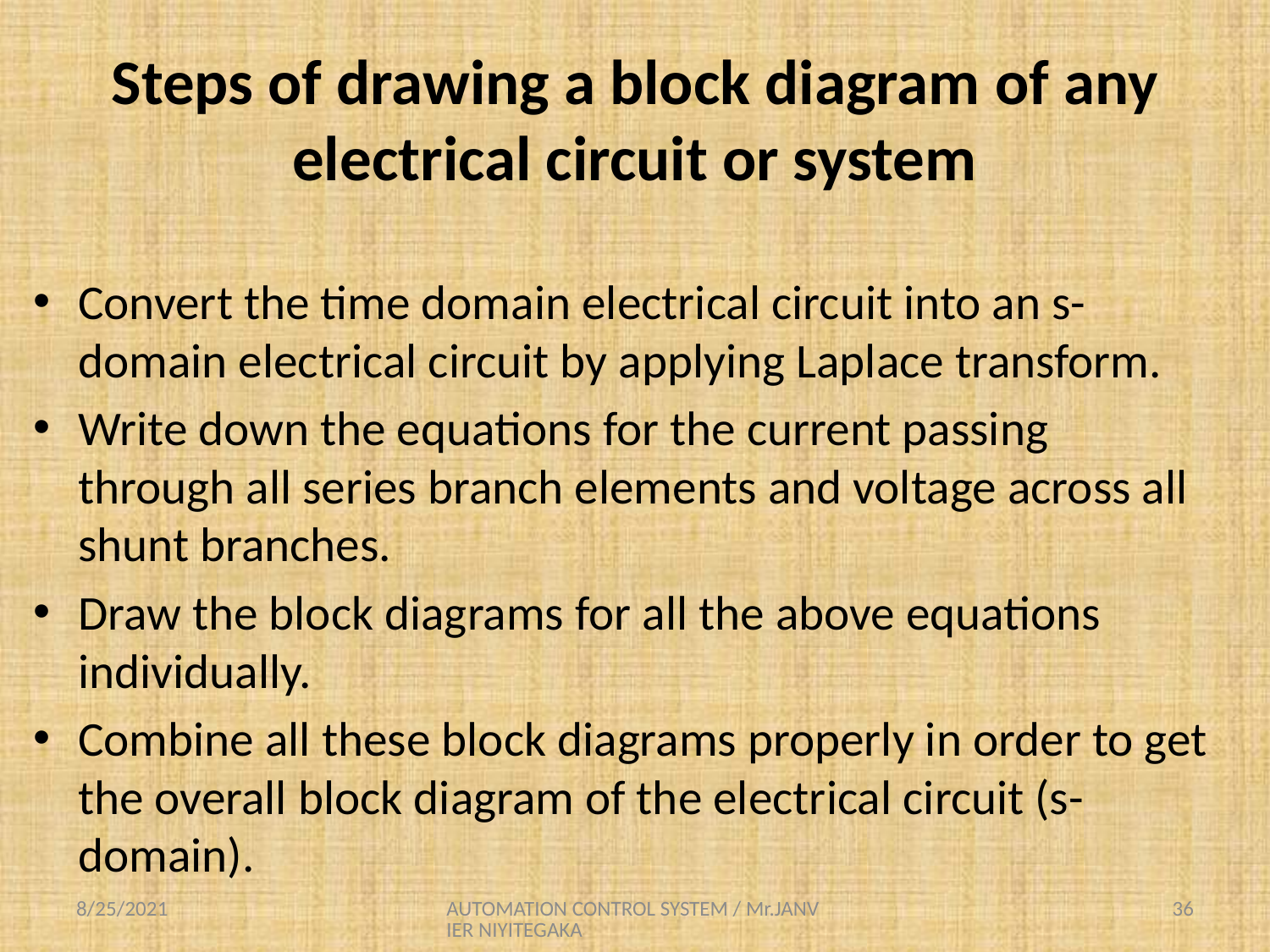

# Steps of drawing a block diagram of any electrical circuit or system
Convert the time domain electrical circuit into an s-domain electrical circuit by applying Laplace transform.
Write down the equations for the current passing through all series branch elements and voltage across all shunt branches.
Draw the block diagrams for all the above equations individually.
Combine all these block diagrams properly in order to get the overall block diagram of the electrical circuit (s-domain).

8/25/2021
AUTOMATION CONTROL SYSTEM / Mr.JANVIER NIYITEGAKA
36